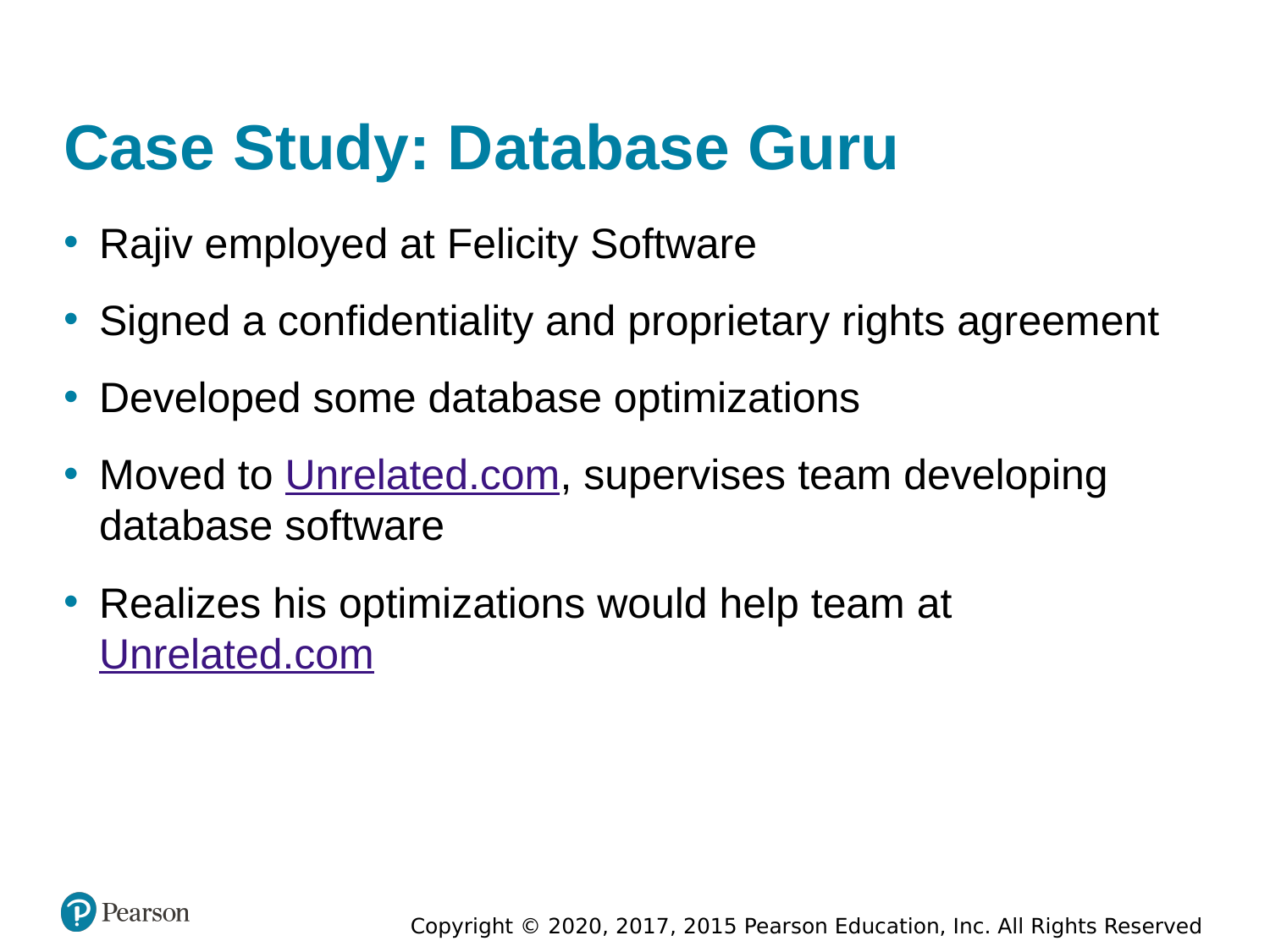

# Case Study: Database Guru
Rajiv employed at Felicity Software
Signed a confidentiality and proprietary rights agreement
Developed some database optimizations
Moved to Unrelated.com, supervises team developing database software
Realizes his optimizations would help team at Unrelated.com